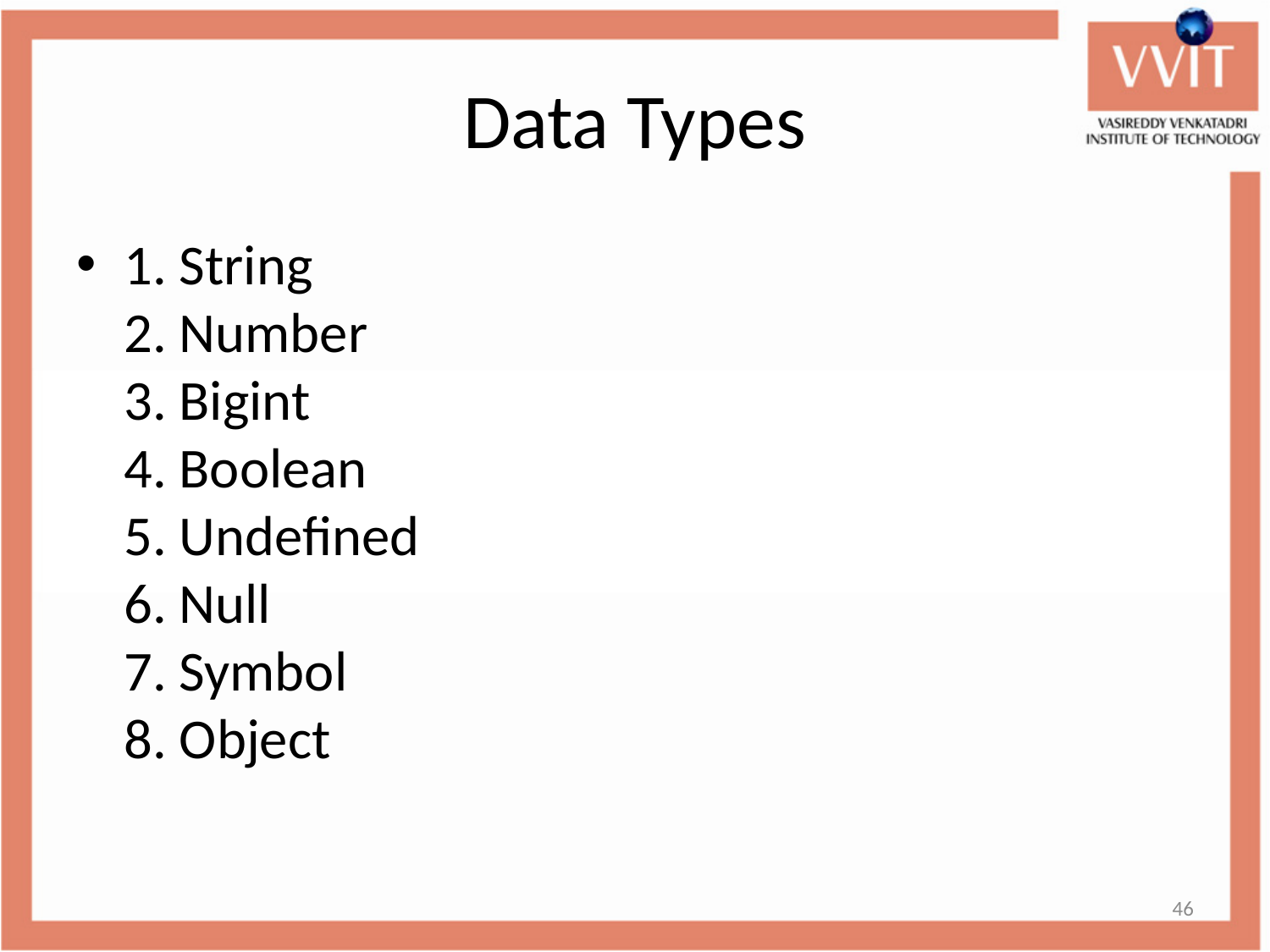

# Data Types
1. String
2. Number
3. Bigint
4. Boolean
5. Undefined
6. Null
7. Symbol
8. Object
46